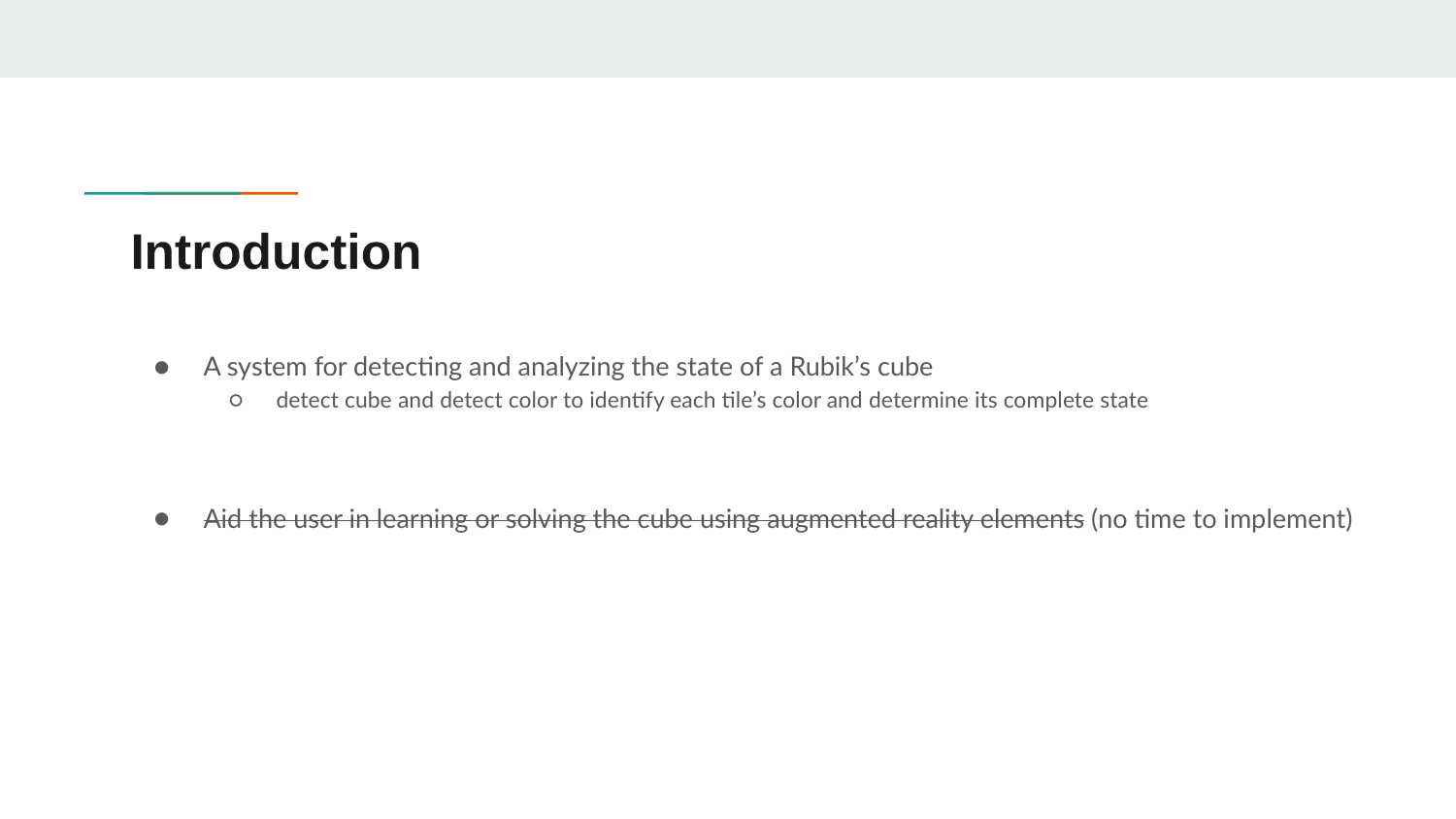

# Introduction
A system for detecting and analyzing the state of a Rubik’s cube
detect cube and detect color to identify each tile’s color and determine its complete state

Aid the user in learning or solving the cube using augmented reality elements (no time to implement)